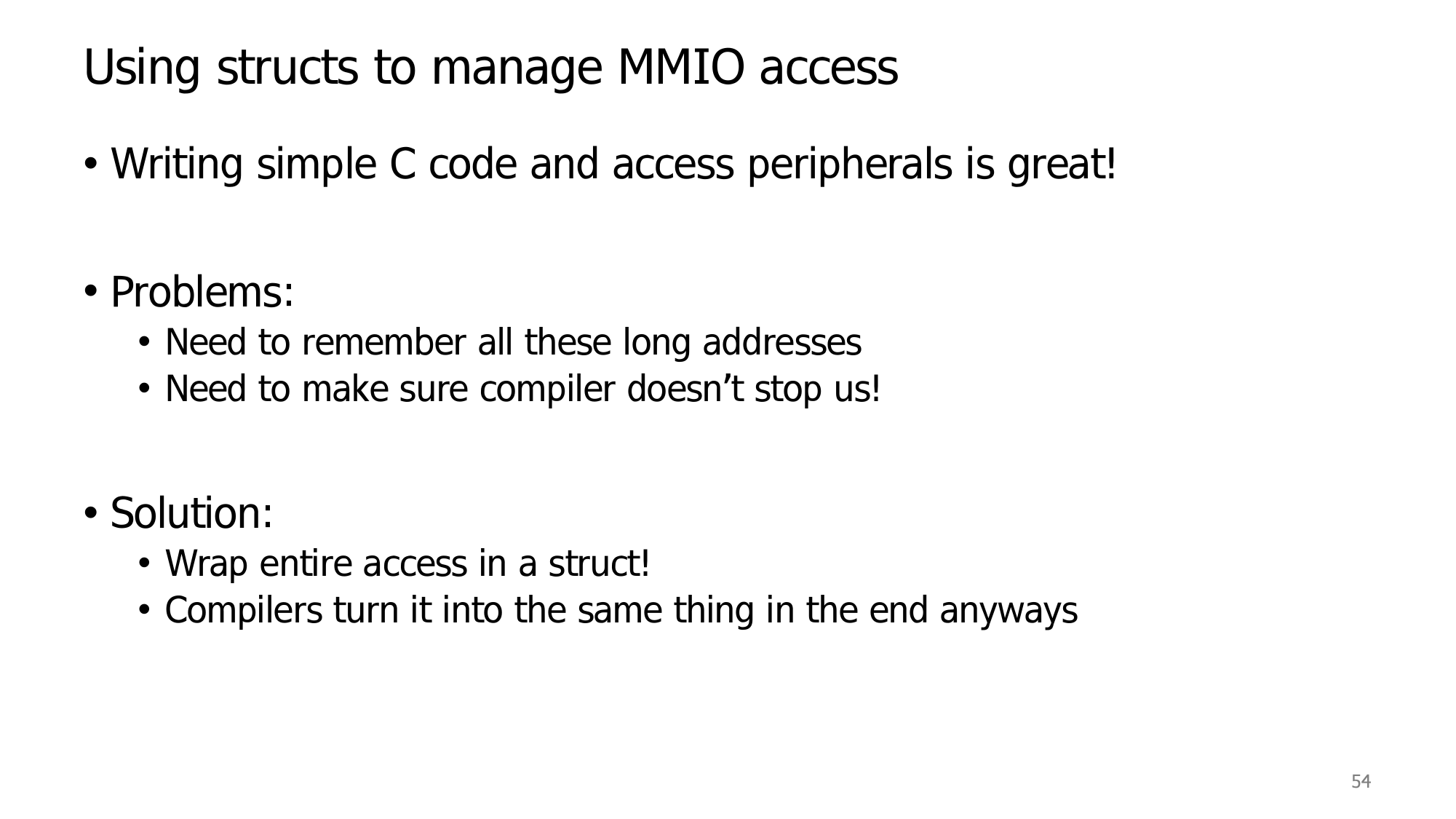

# Using structs to manage MMIO access
Writing simple C code and access peripherals is great!

Problems:
Need to remember all these long addresses
Need to make sure compiler doesn’t stop us!

Solution:
Wrap entire access in a struct!
Compilers turn it into the same thing in the end anyways
54